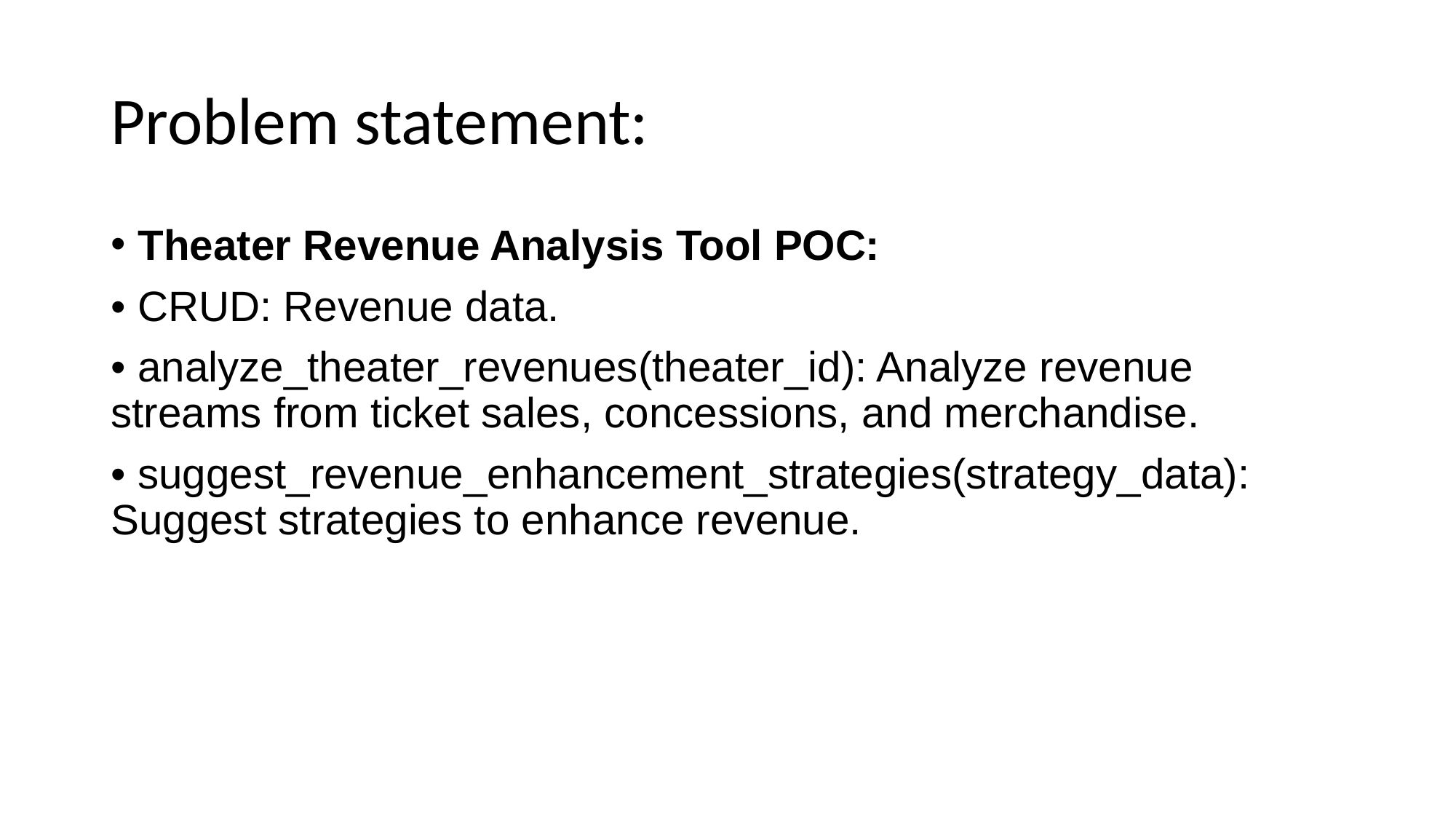

# Problem statement:
Theater Revenue Analysis Tool POC:
• CRUD: Revenue data.
• analyze_theater_revenues(theater_id): Analyze revenue streams from ticket sales, concessions, and merchandise.
• suggest_revenue_enhancement_strategies(strategy_data): Suggest strategies to enhance revenue.